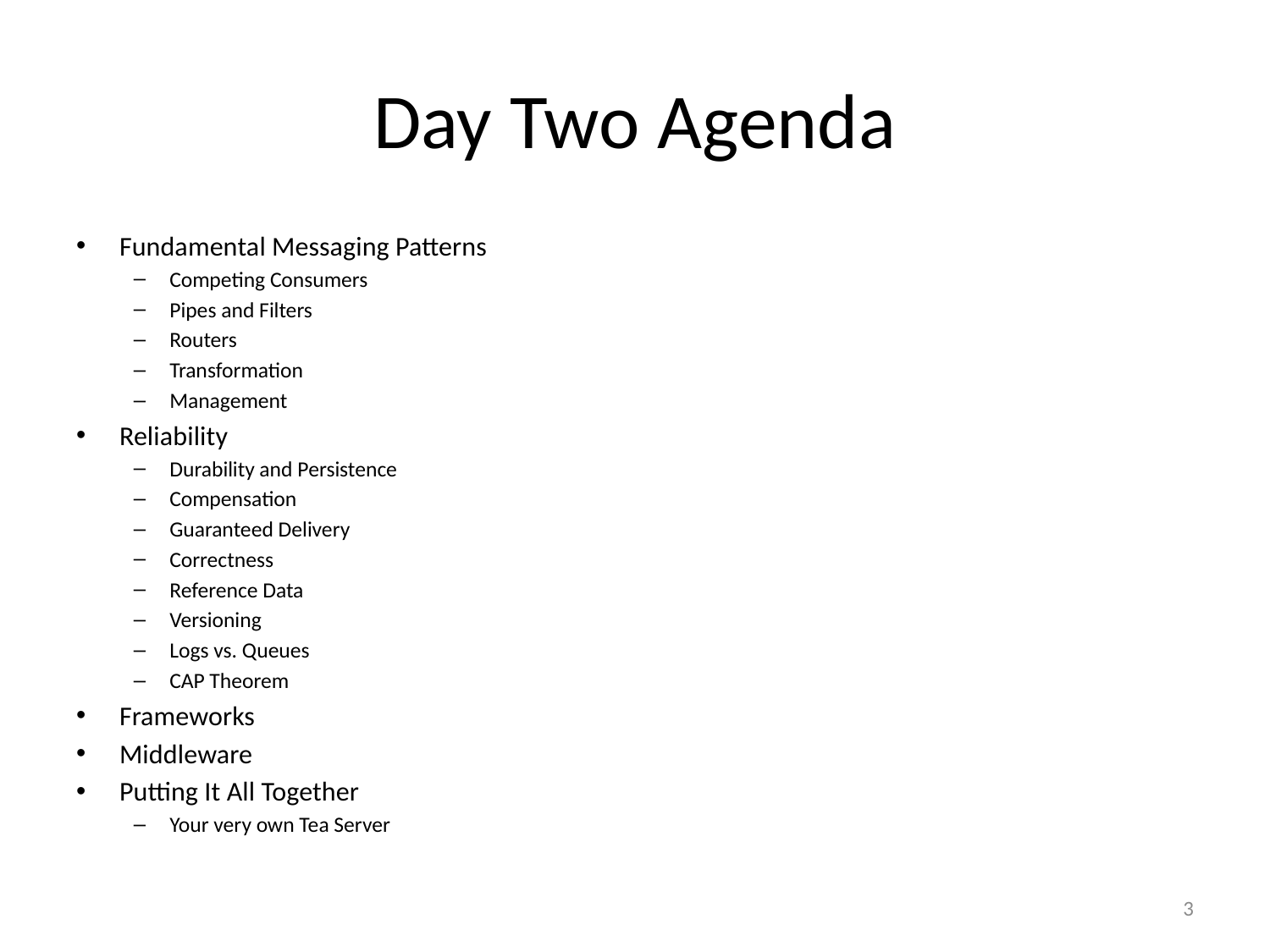

# Day Two Agenda
Fundamental Messaging Patterns
Competing Consumers
Pipes and Filters
Routers
Transformation
Management
Reliability
Durability and Persistence
Compensation
Guaranteed Delivery
Correctness
Reference Data
Versioning
Logs vs. Queues
CAP Theorem
Frameworks
Middleware
Putting It All Together
Your very own Tea Server
3